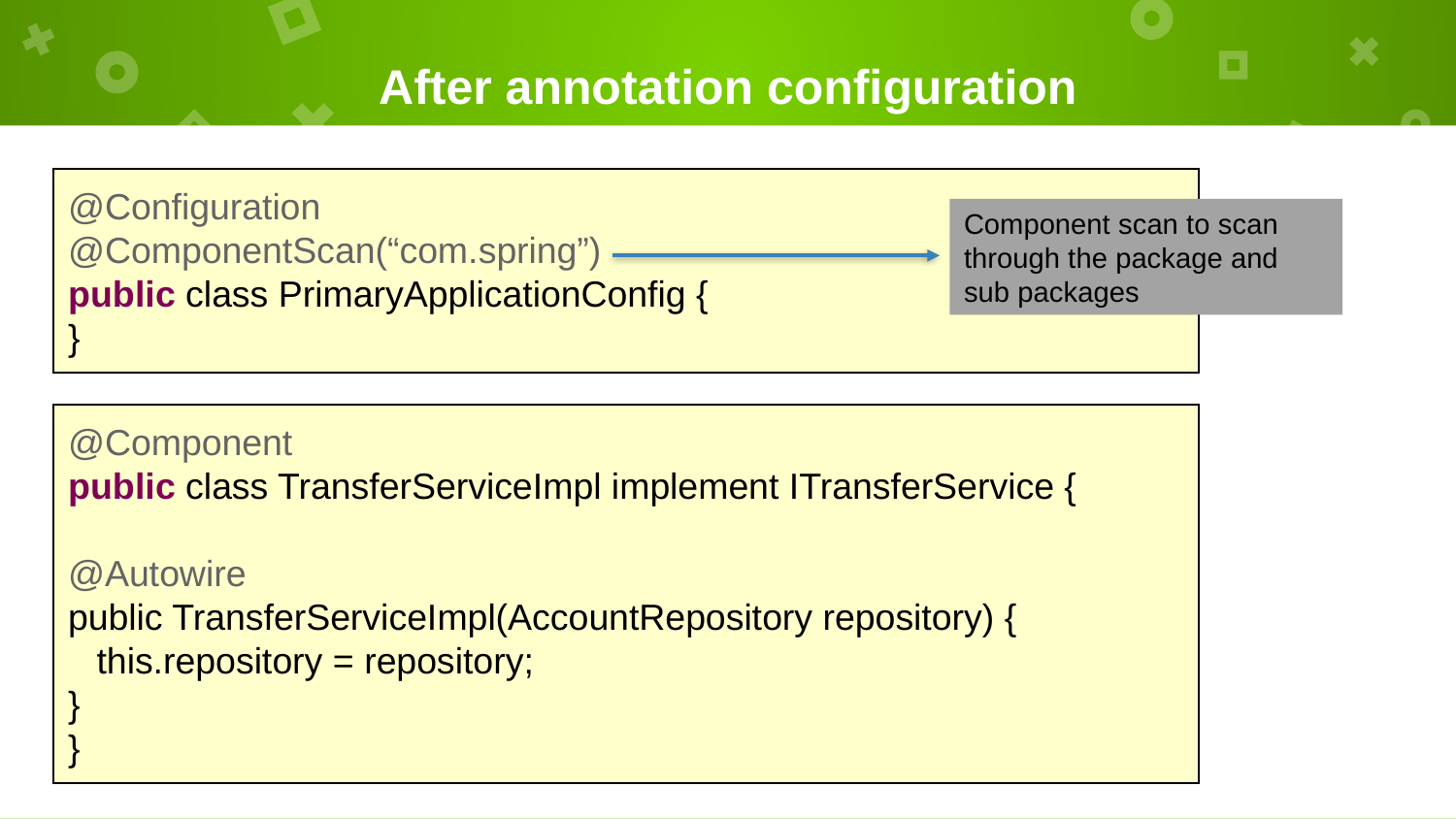

# After annotation configuration
@Configuration
@ComponentScan(“com.spring”)
public class PrimaryApplicationConfig {
}
Component scan to scan through the package and sub packages
@Component
public class TransferServiceImpl implement ITransferService {

@Autowire
public TransferServiceImpl(AccountRepository repository) {
	this.repository = repository;
}
}